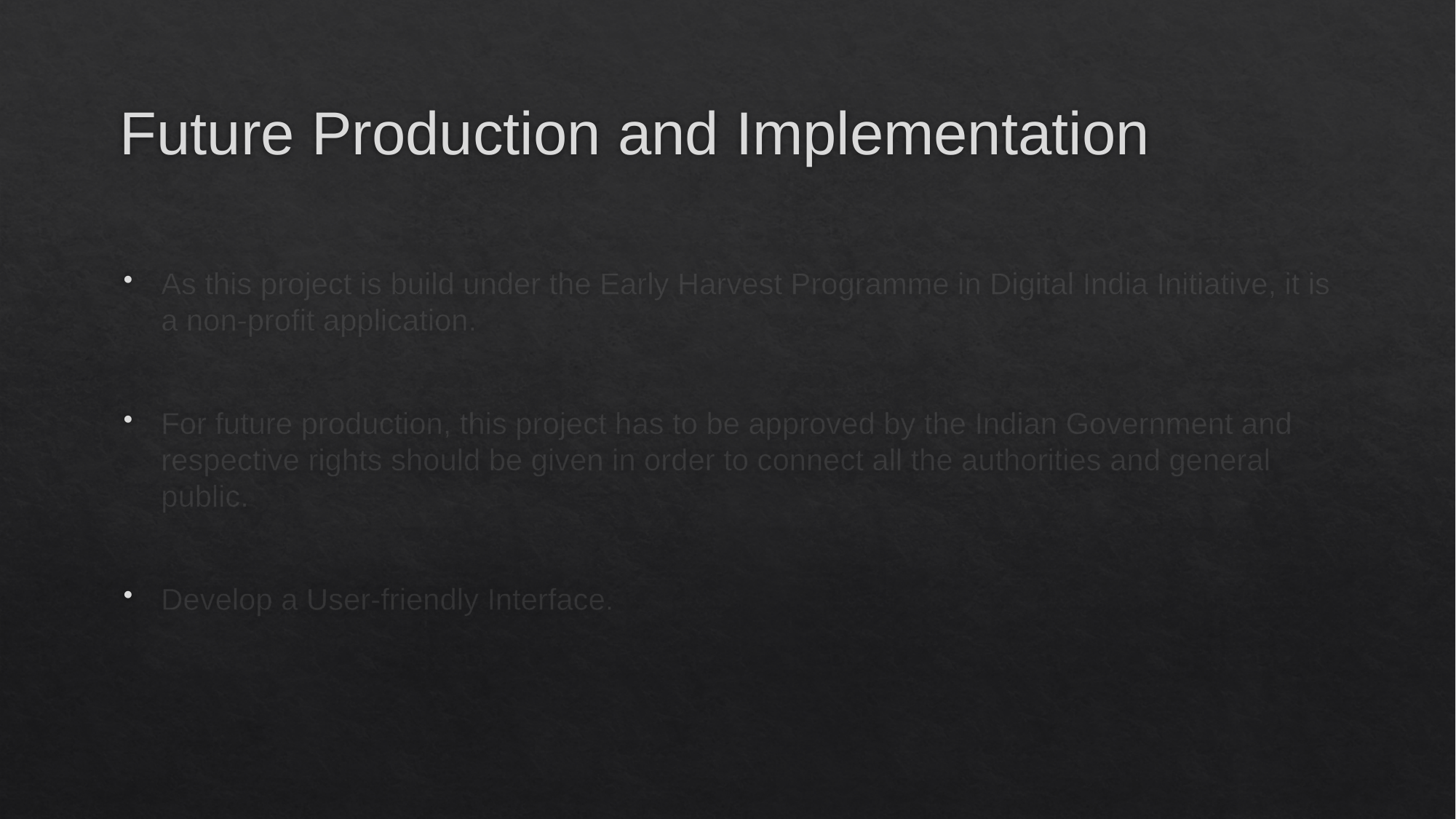

# Future Production and Implementation

As this project is build under the Early Harvest Programme in Digital India Initiative, it is a non-profit application.

For future production, this project has to be approved by the Indian Government and respective rights should be given in order to connect all the authorities and general public.

Develop a User-friendly Interface.